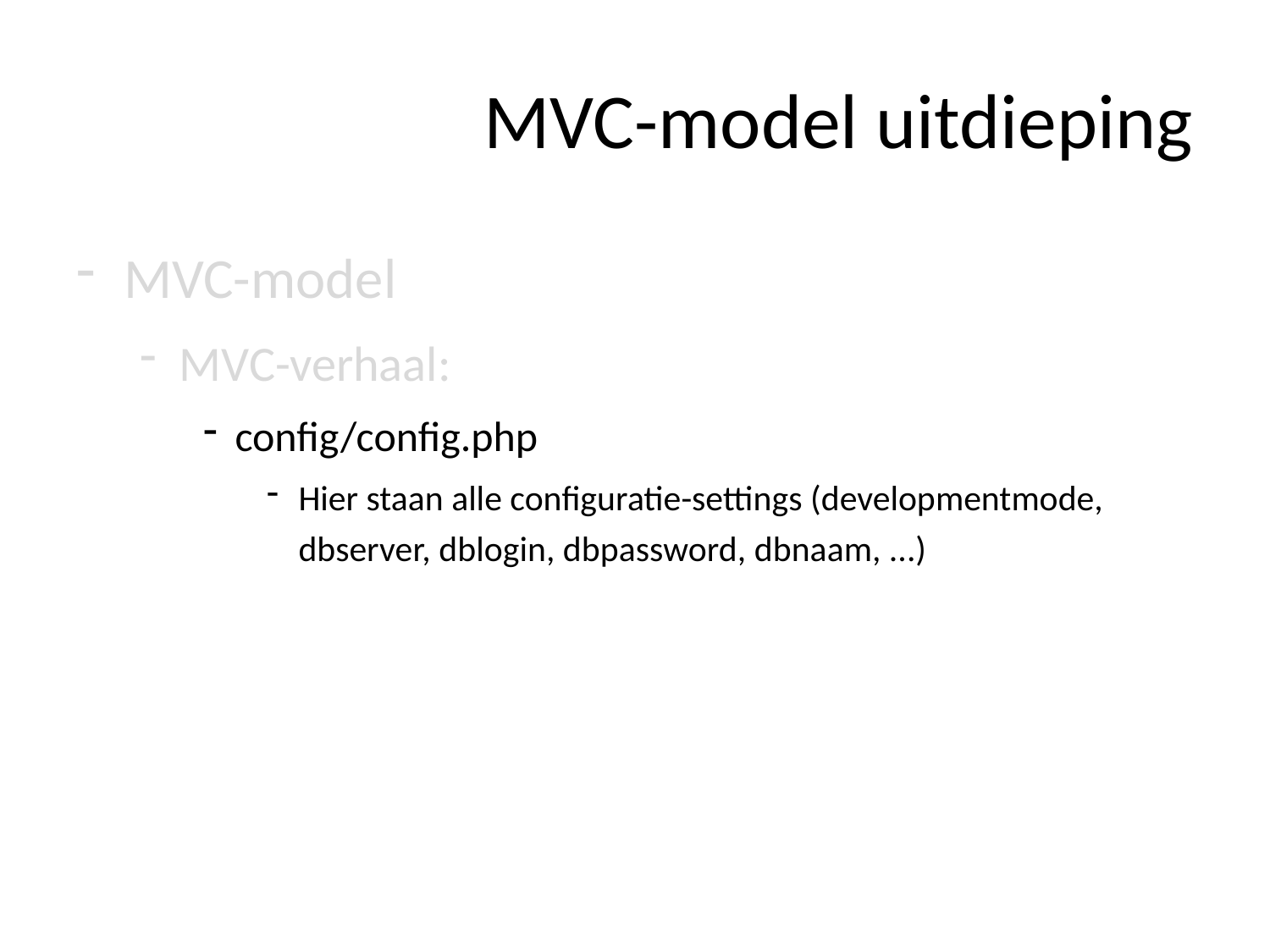

# MVC-model uitdieping
MVC-model
MVC-verhaal:
config/config.php
Hier staan alle configuratie-settings (developmentmode, dbserver, dblogin, dbpassword, dbnaam, ...)